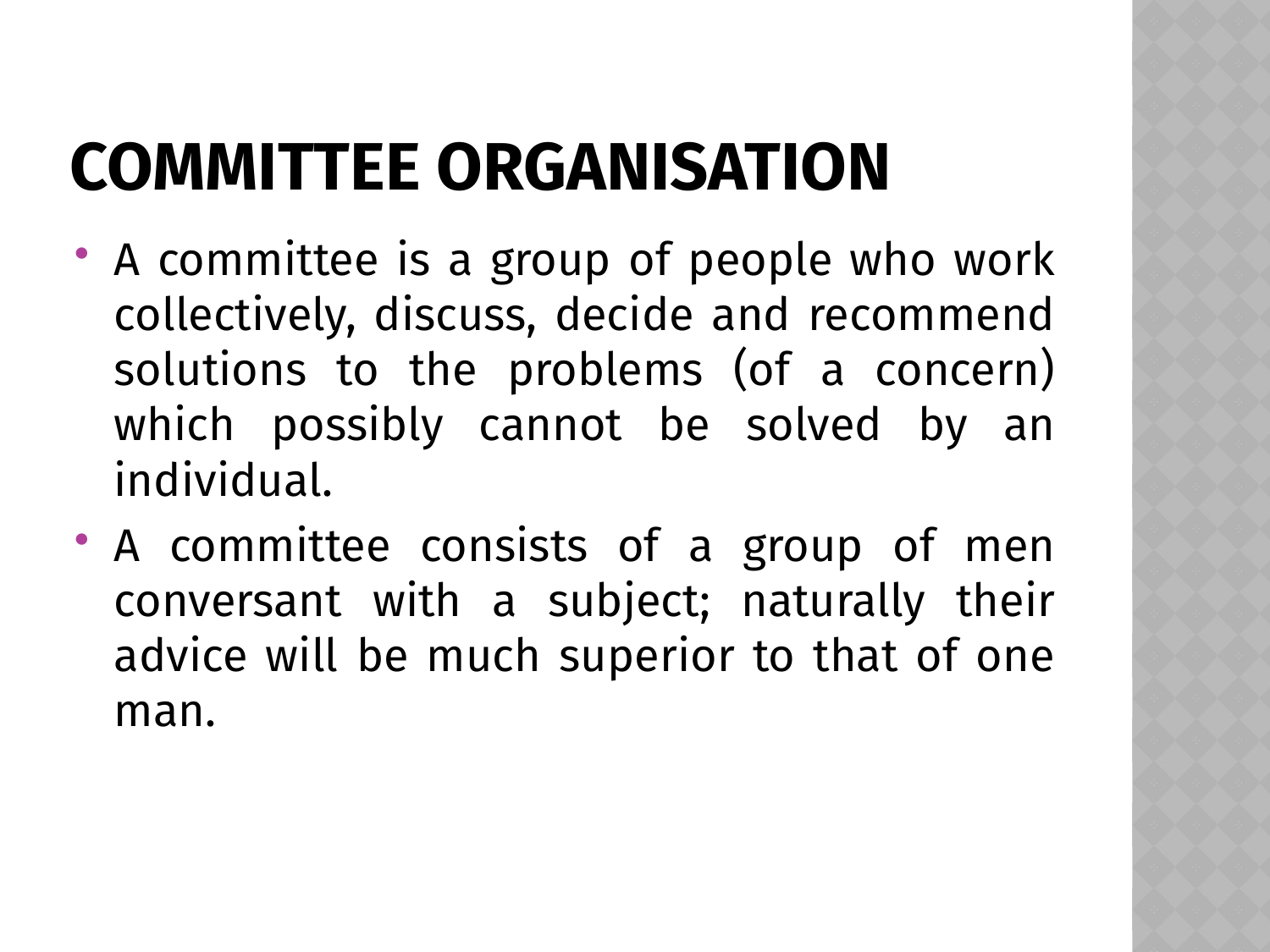

# Committee organisation
A committee is a group of people who work collectively, discuss, decide and recommend solutions to the problems (of a concern) which possibly cannot be solved by an individual.
A committee consists of a group of men conversant with a subject; naturally their advice will be much superior to that of one man.